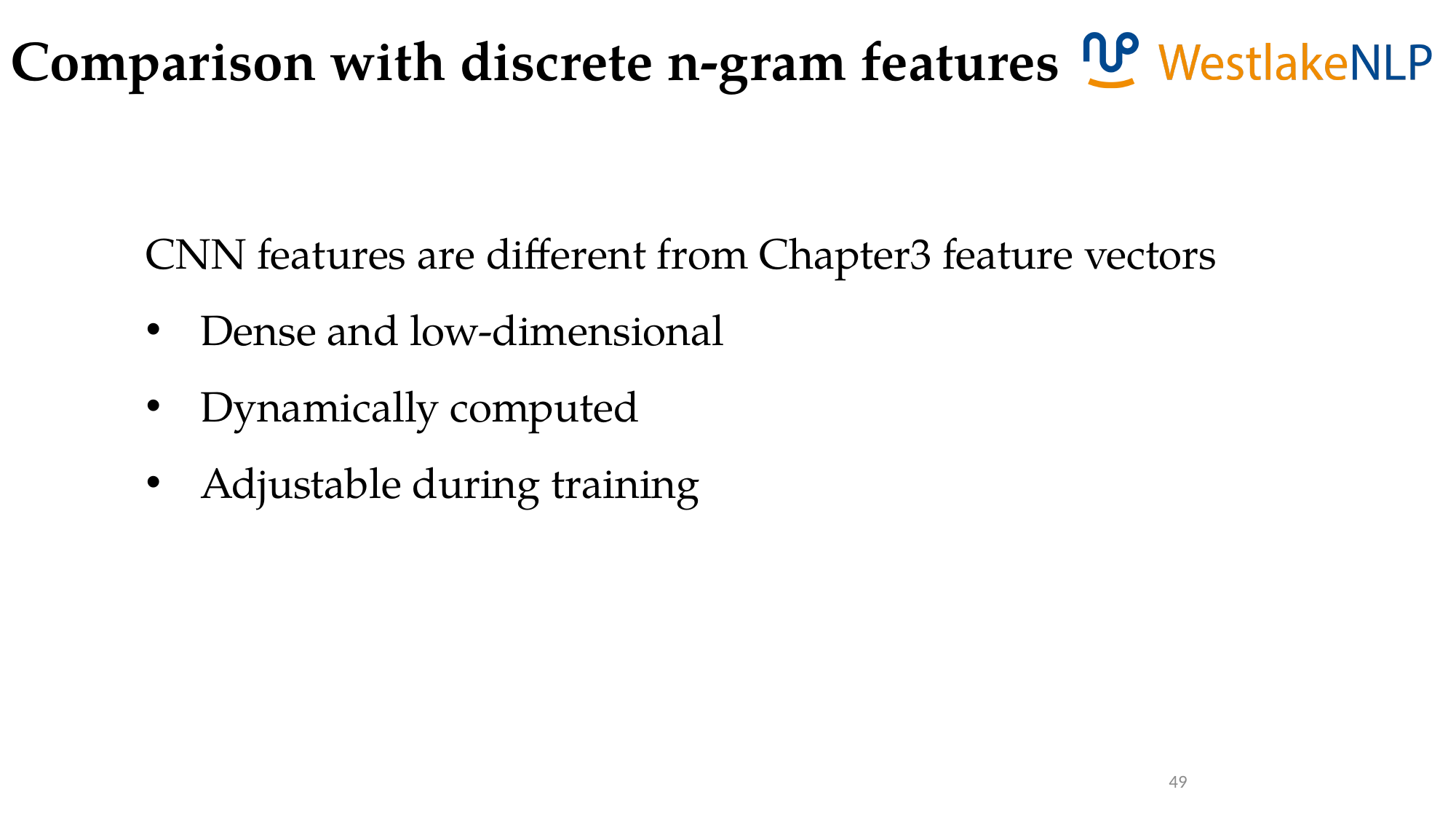

Comparison with discrete n-gram features
CNN features are different from Chapter3 feature vectors
Dense and low-dimensional
Dynamically computed
Adjustable during training
49